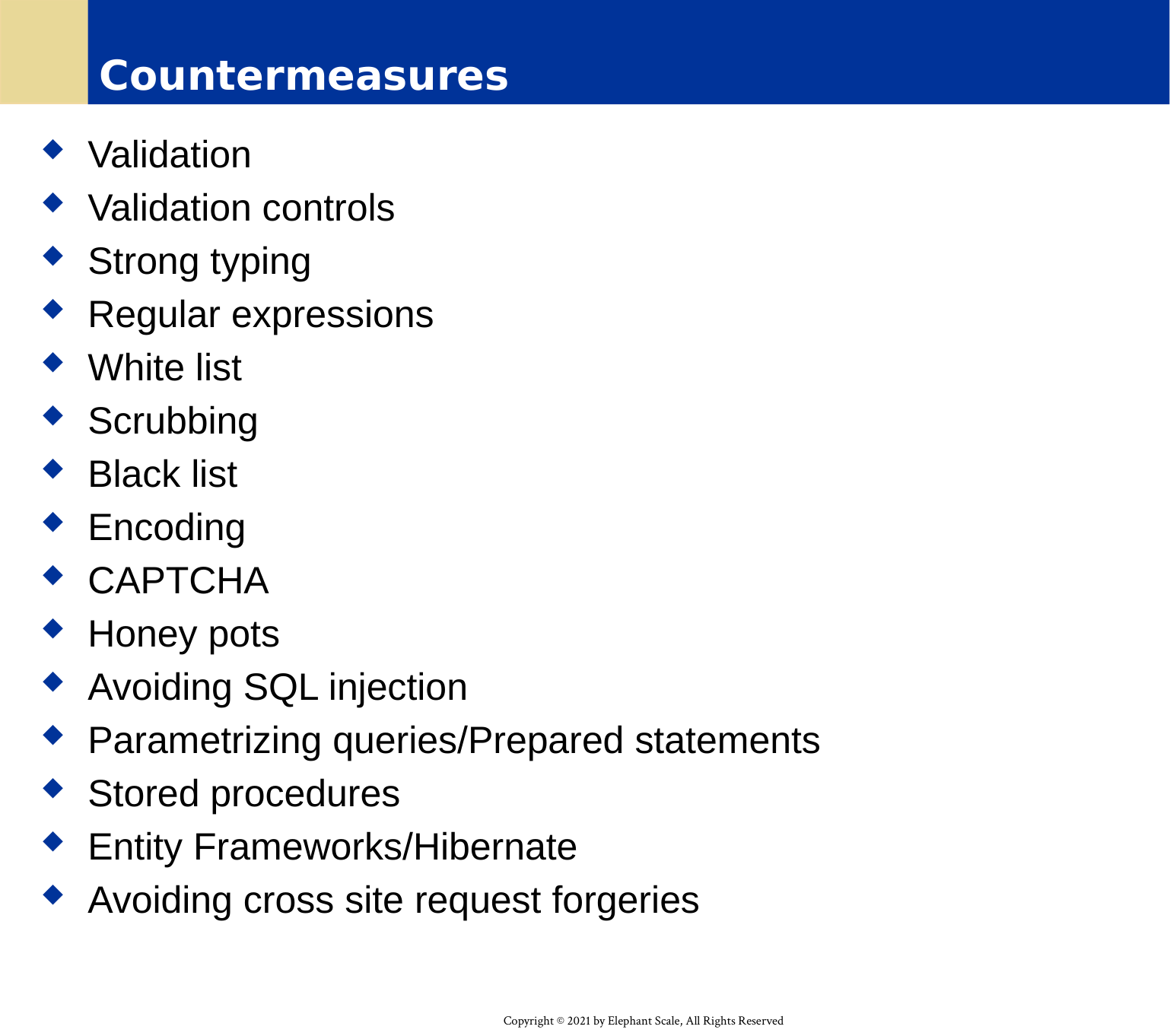

# Countermeasures
 Validation
 Validation controls
 Strong typing
 Regular expressions
 White list
 Scrubbing
 Black list
 Encoding
 CAPTCHA
 Honey pots
 Avoiding SQL injection
 Parametrizing queries/Prepared statements
 Stored procedures
 Entity Frameworks/Hibernate
 Avoiding cross site request forgeries
Copyright © 2021 by Elephant Scale, All Rights Reserved